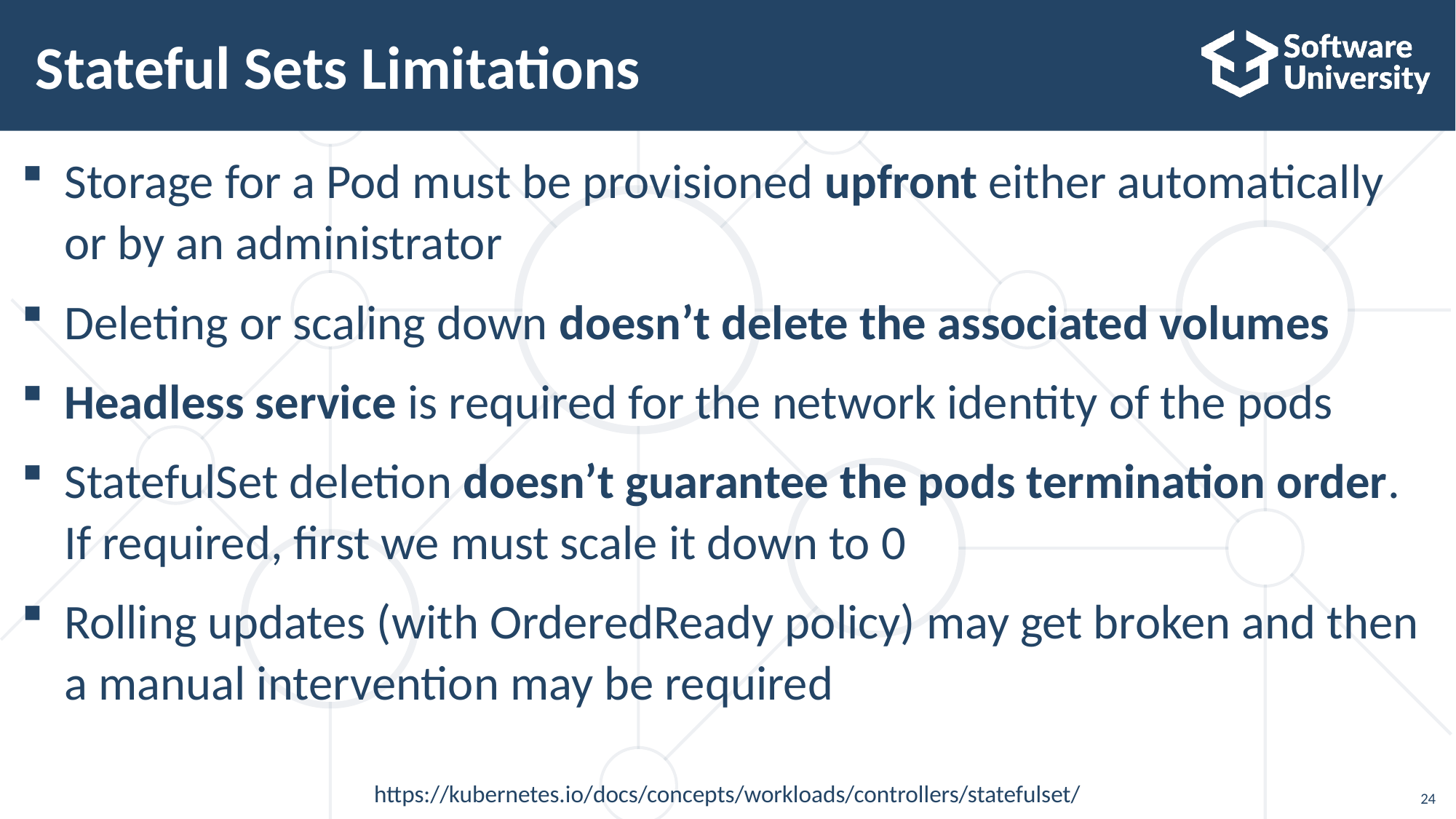

# Stateful Sets Limitations
Storage for a Pod must be provisioned upfront either automatically or by an administrator
Deleting or scaling down doesn’t delete the associated volumes
Headless service is required for the network identity of the pods
StatefulSet deletion doesn’t guarantee the pods termination order. If required, first we must scale it down to 0
Rolling updates (with OrderedReady policy) may get broken and then a manual intervention may be required
https://kubernetes.io/docs/concepts/workloads/controllers/statefulset/
24